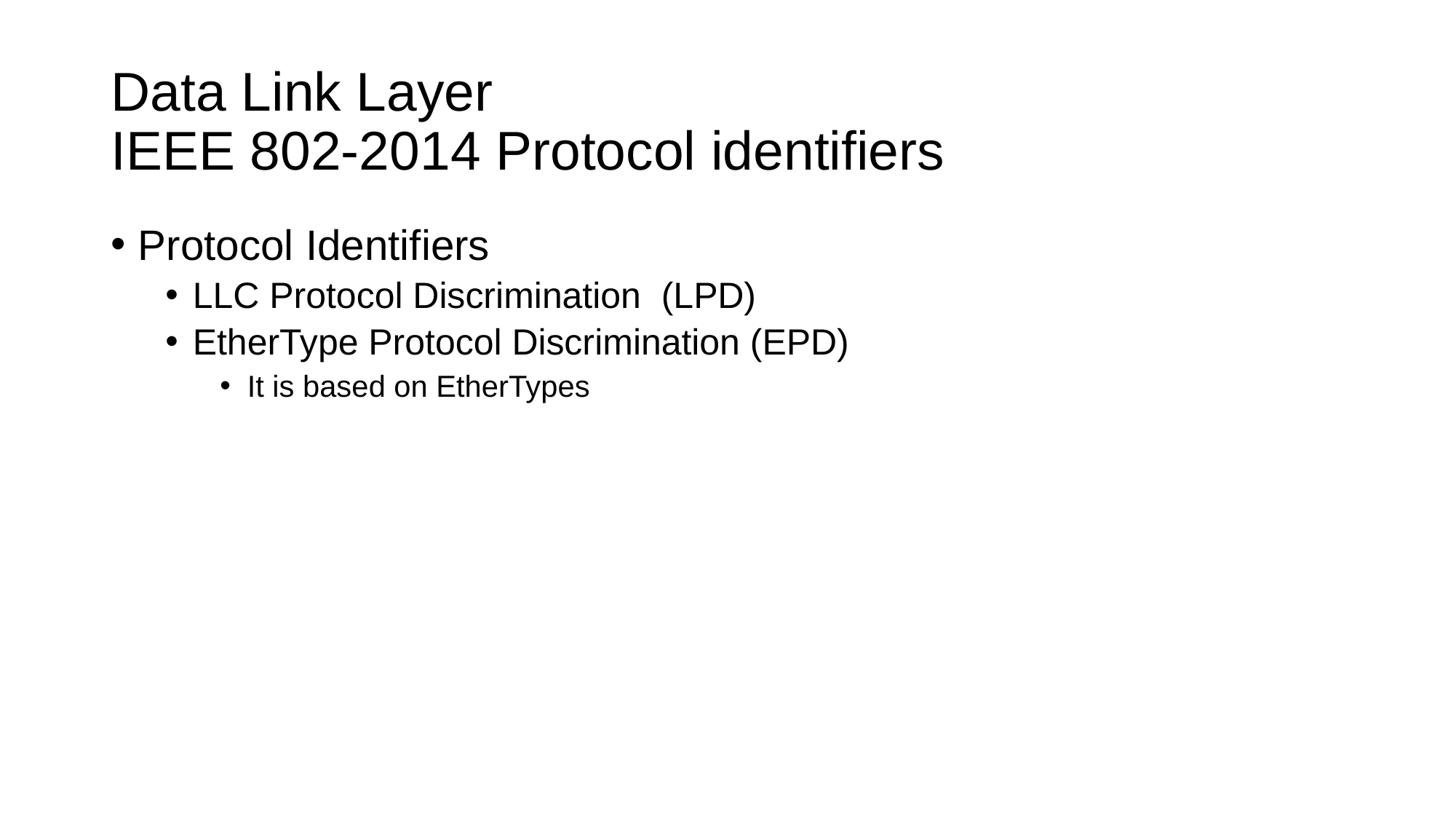

# Data Link Layer IEEE 802-2014 Protocol identifiers
Protocol Identifiers
LLC Protocol Discrimination  (LPD)
EtherType Protocol Discrimination (EPD)
It is based on EtherTypes